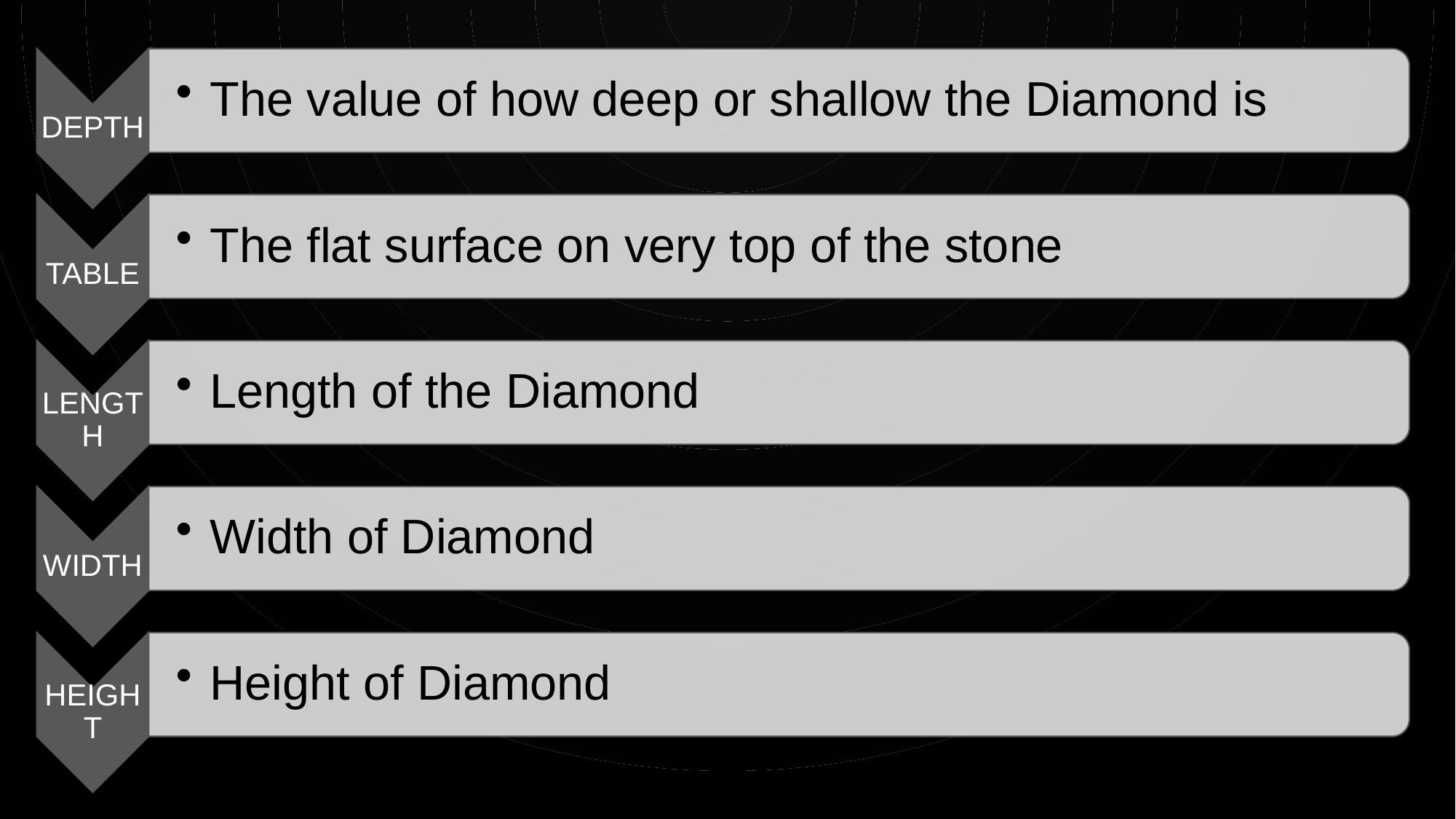

DEPTH
The value of how deep or shallow the Diamond is
TABLE
The flat surface on very top of the stone
LENGTH
Length of the Diamond
WIDTH

Width of Diamond

HEIGHT

Height of Diamond